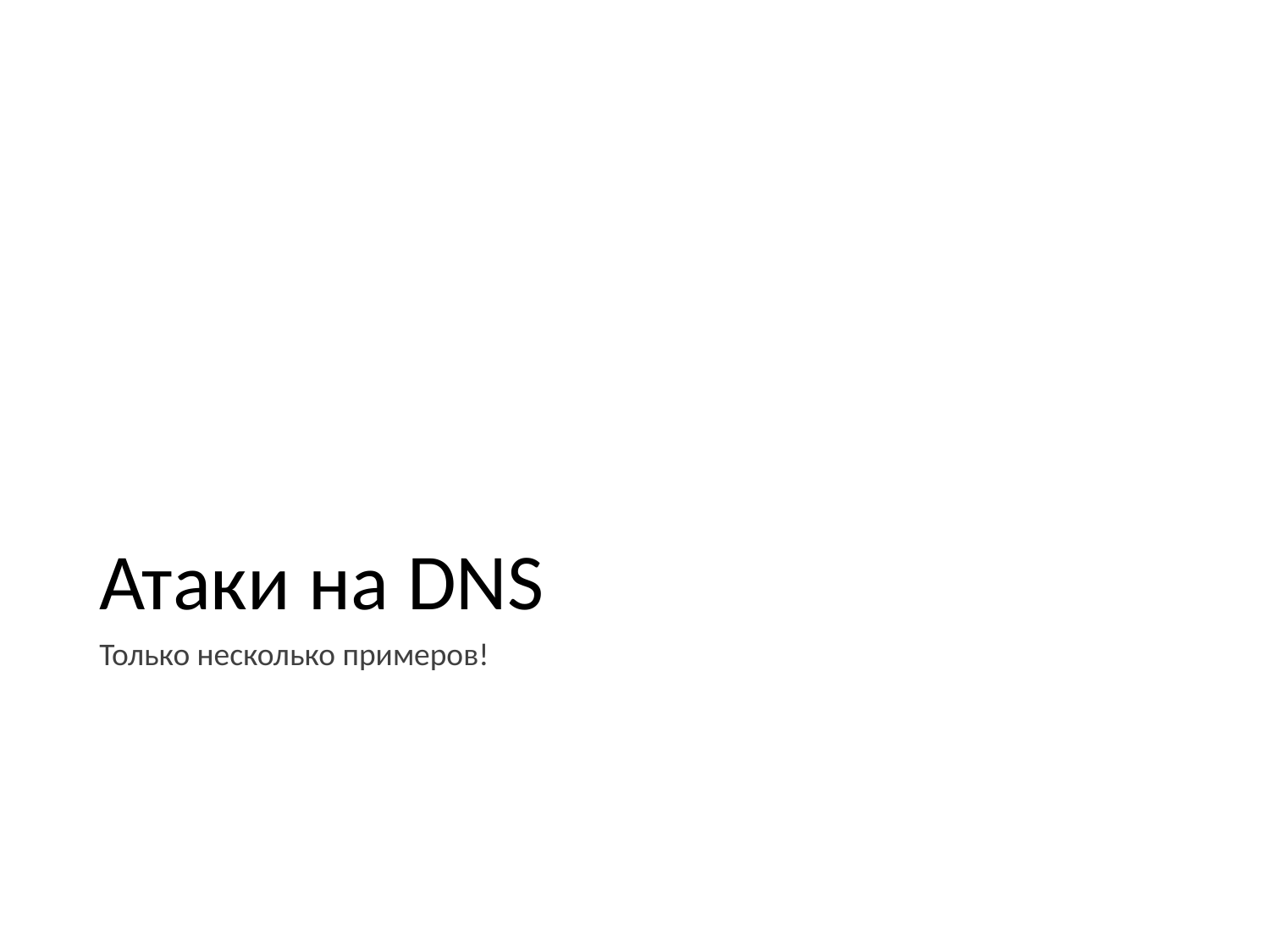

# Атаки на DNS
Только несколько примеров!